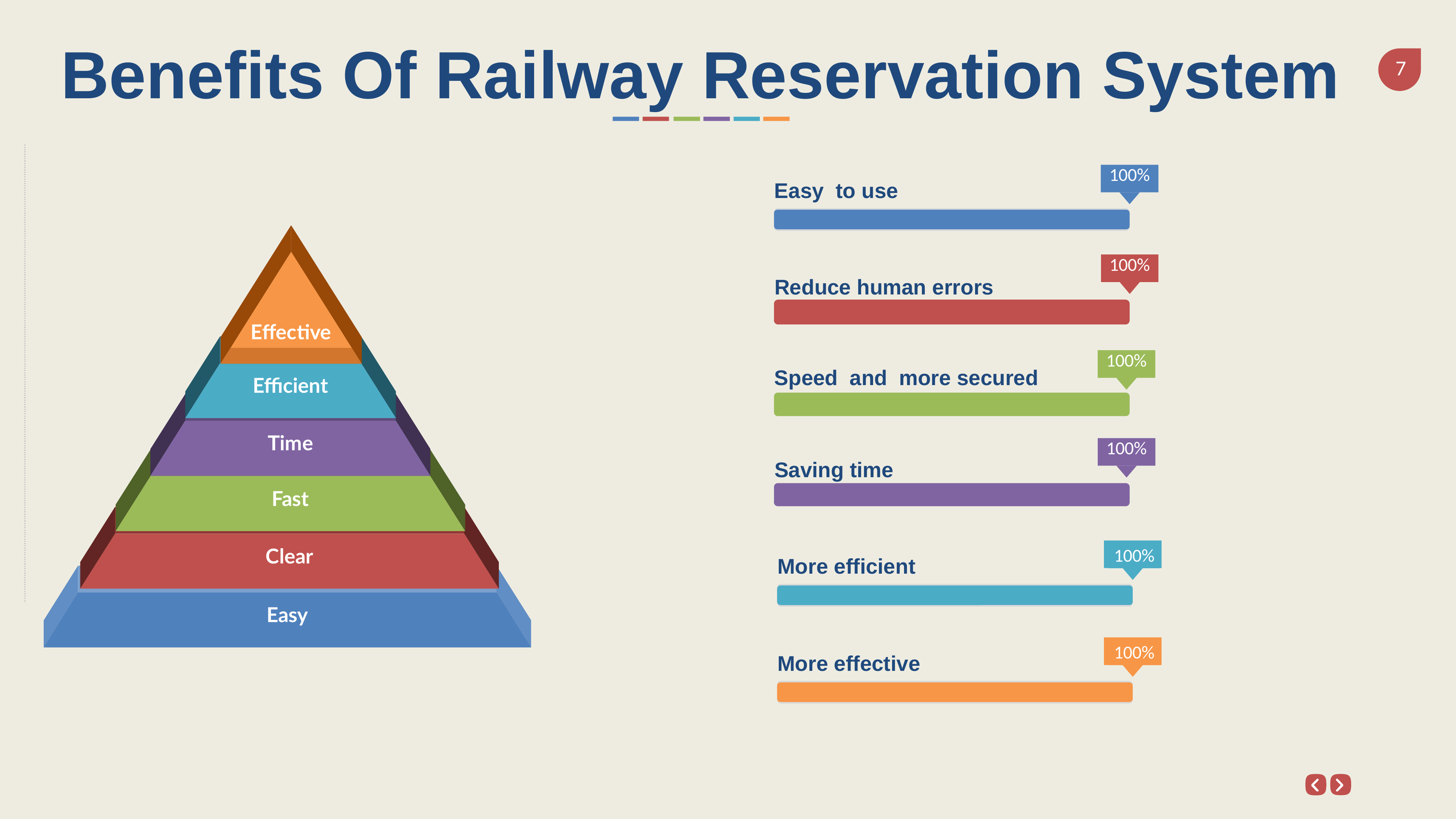

Benefits Of Railway Reservation System

100%

Easy  to use

Effective
100%

Reduce human errors

Efficient
100%

Speed  and  more secured

Time
100%

Saving time

Fast

Clear

100%

More efficient

Easy

100%

More effective